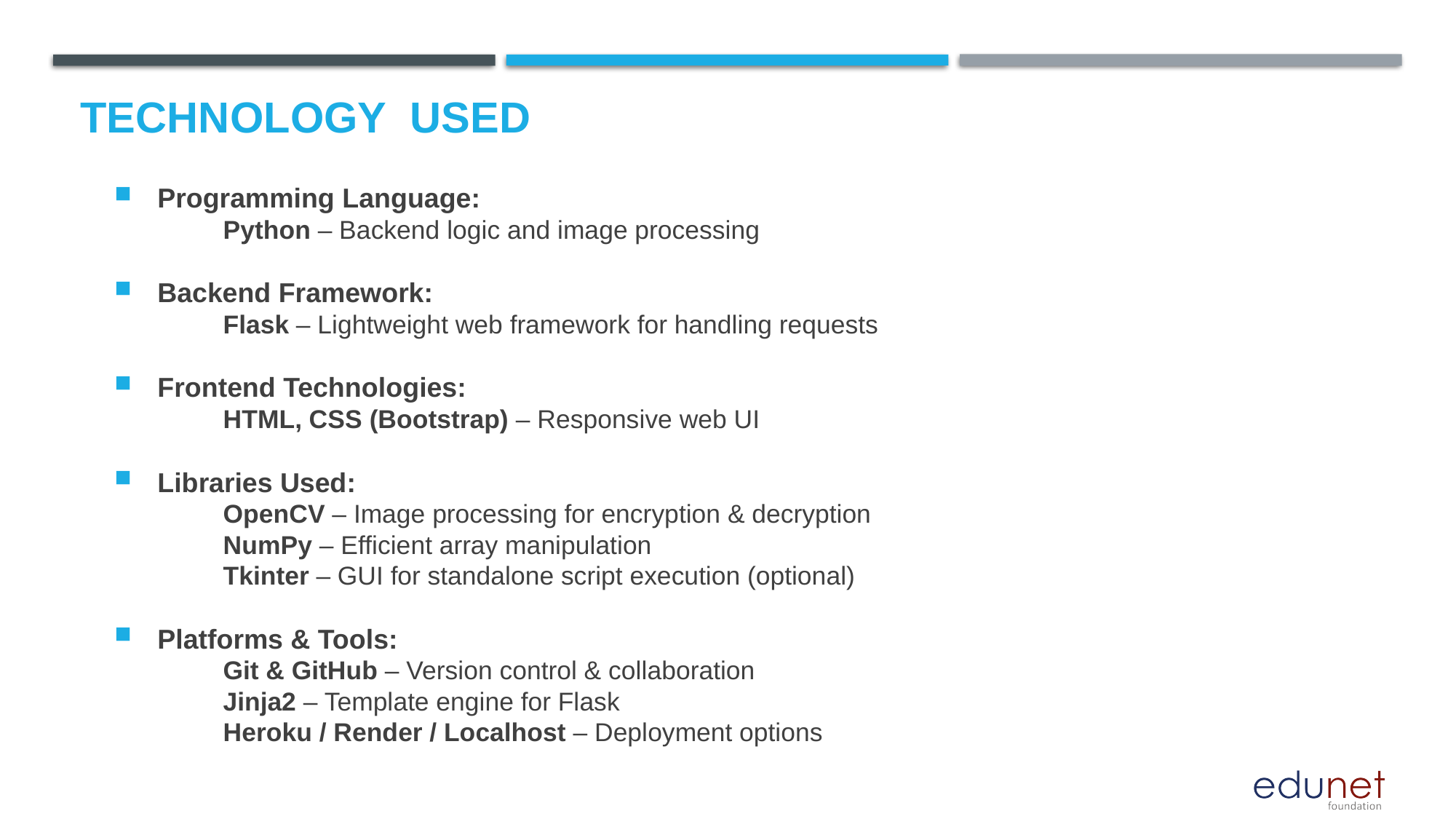

# Technology  used
 Programming Language:
	Python – Backend logic and image processing

 Backend Framework:
	Flask – Lightweight web framework for handling requests

 Frontend Technologies:
	HTML, CSS (Bootstrap) – Responsive web UI

 Libraries Used:
	OpenCV – Image processing for encryption & decryption
	NumPy – Efficient array manipulation
	Tkinter – GUI for standalone script execution (optional)

 Platforms & Tools:
	Git & GitHub – Version control & collaboration
	Jinja2 – Template engine for Flask
	Heroku / Render / Localhost – Deployment options